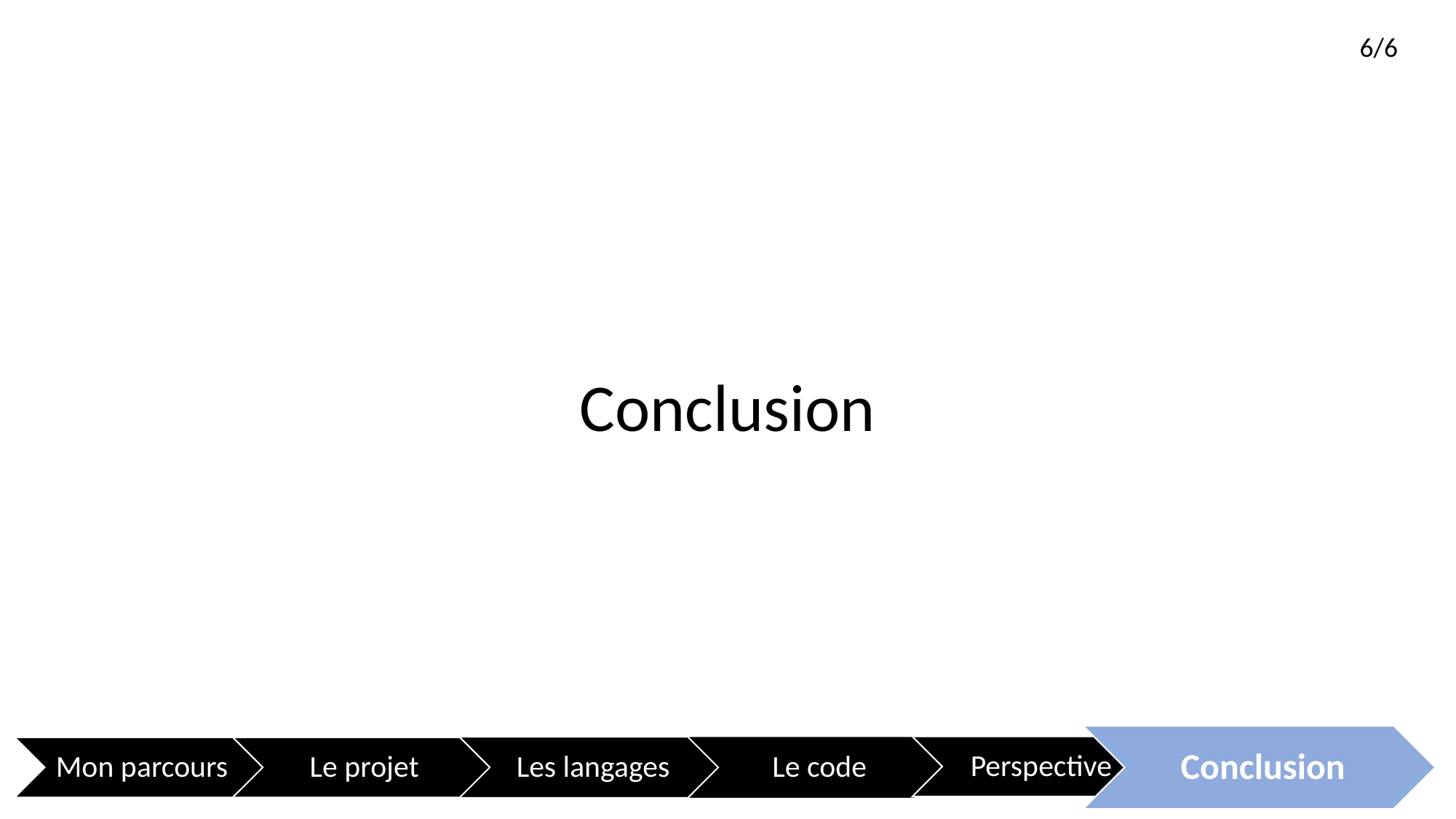

6/6
# Conclusion
Conclusion
Le code
Perspective
Les langages
Mon parcours
Le projet